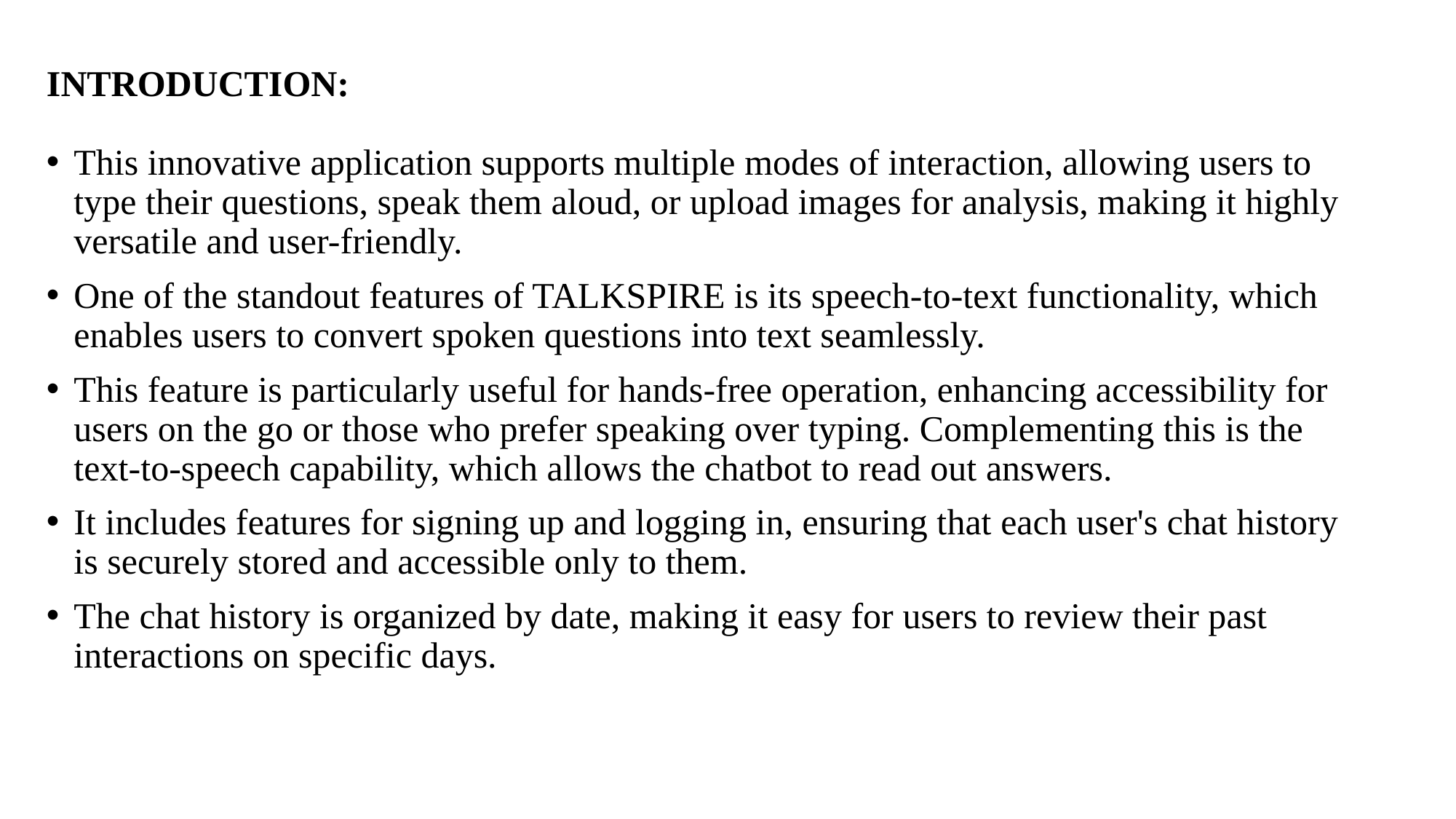

# Introduction:
This innovative application supports multiple modes of interaction, allowing users to type their questions, speak them aloud, or upload images for analysis, making it highly versatile and user-friendly.
One of the standout features of TALKSPIRE is its speech-to-text functionality, which enables users to convert spoken questions into text seamlessly.
This feature is particularly useful for hands-free operation, enhancing accessibility for users on the go or those who prefer speaking over typing. Complementing this is the text-to-speech capability, which allows the chatbot to read out answers.
It includes features for signing up and logging in, ensuring that each user's chat history is securely stored and accessible only to them.
The chat history is organized by date, making it easy for users to review their past interactions on specific days.